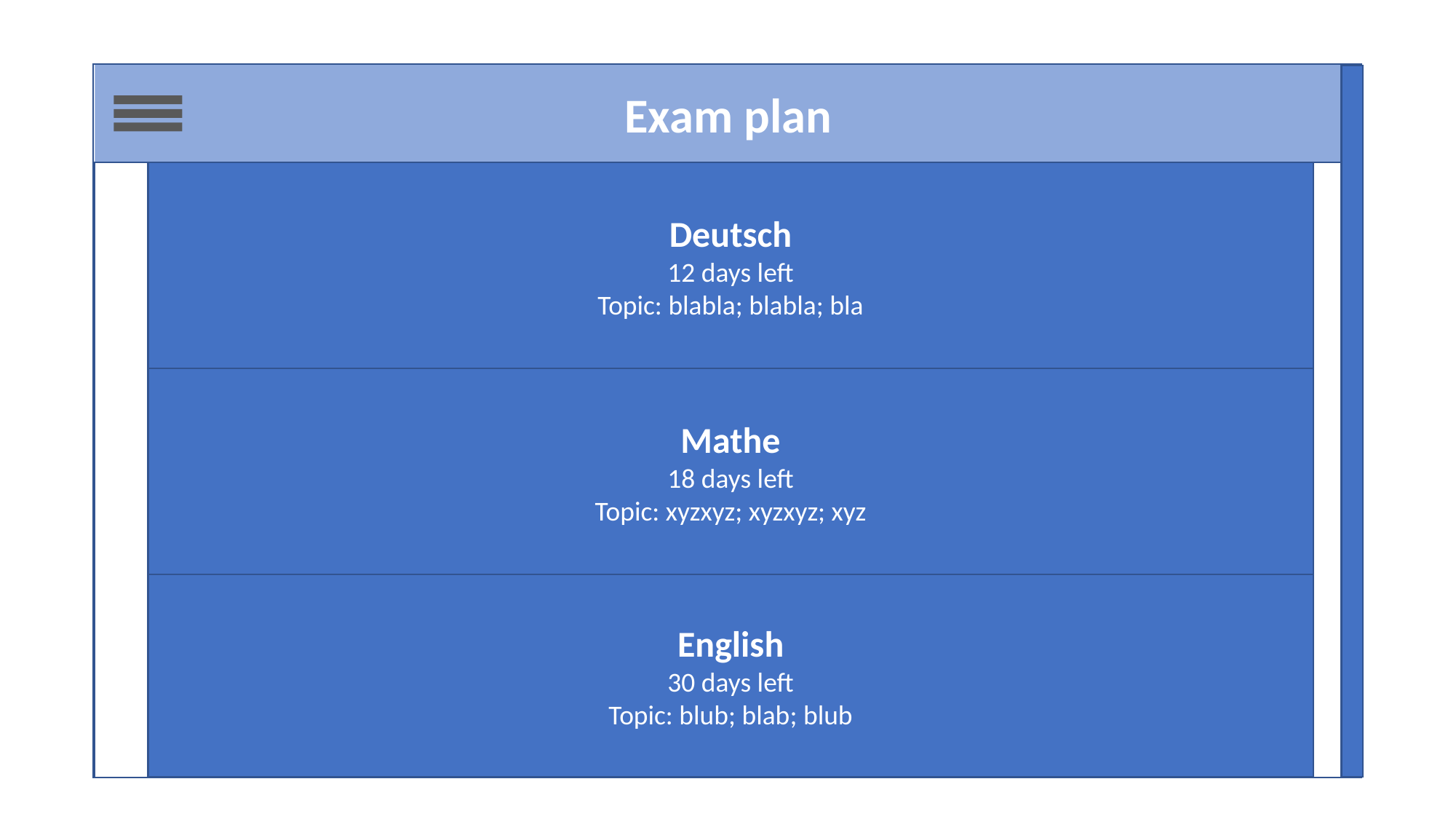

Exam plan

Deutsch
12 days left
Topic: blabla; blabla; bla

Mathe
18 days left
Topic: xyzxyz; xyzxyz; xyz
English
30 days left
Topic: blub; blab; blub